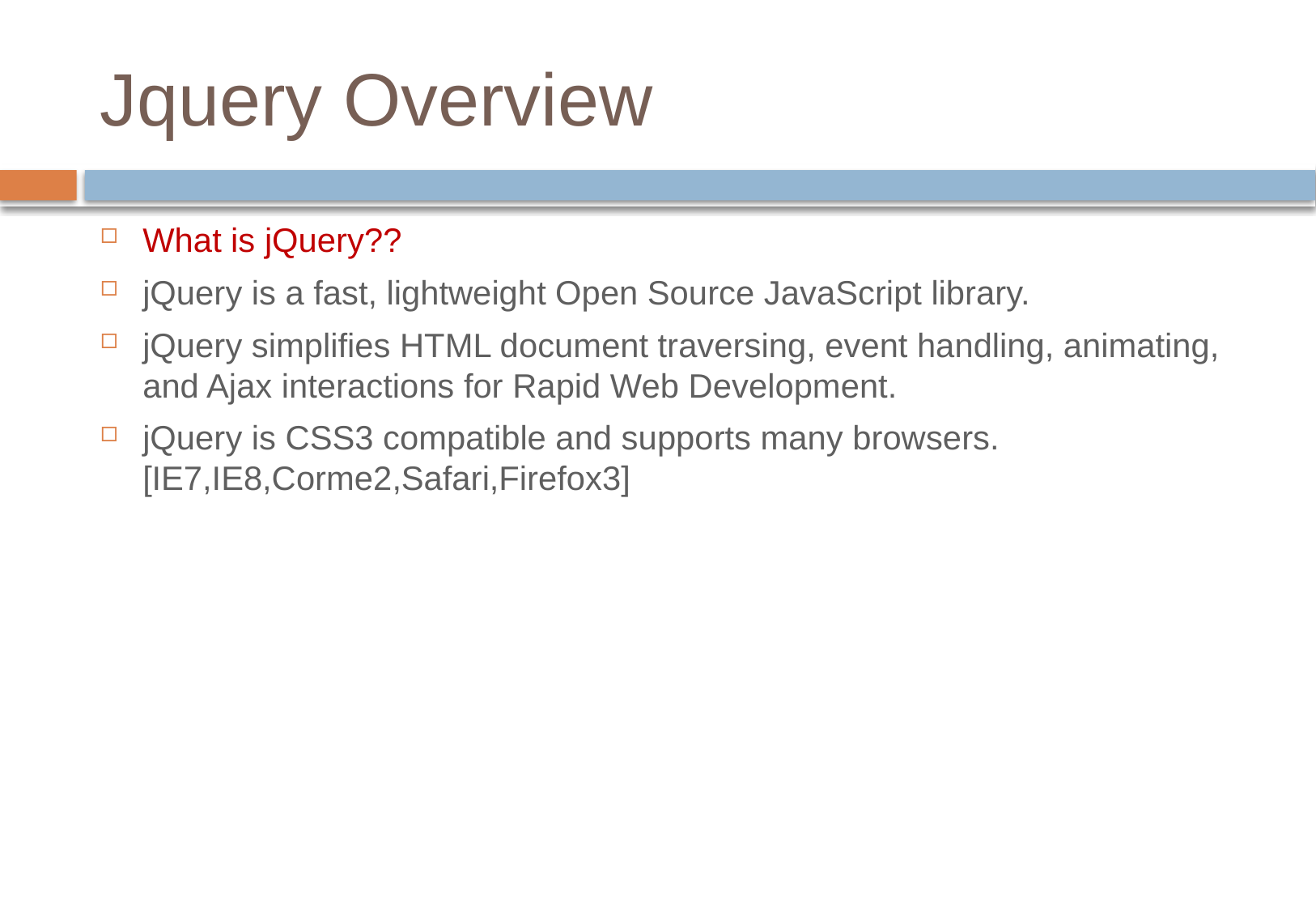

# Jquery Overview
What is jQuery??
jQuery is a fast, lightweight Open Source JavaScript library.
jQuery simplifies HTML document traversing, event handling, animating, and Ajax interactions for Rapid Web Development.
jQuery is CSS3 compatible and supports many browsers.[IE7,IE8,Corme2,Safari,Firefox3]